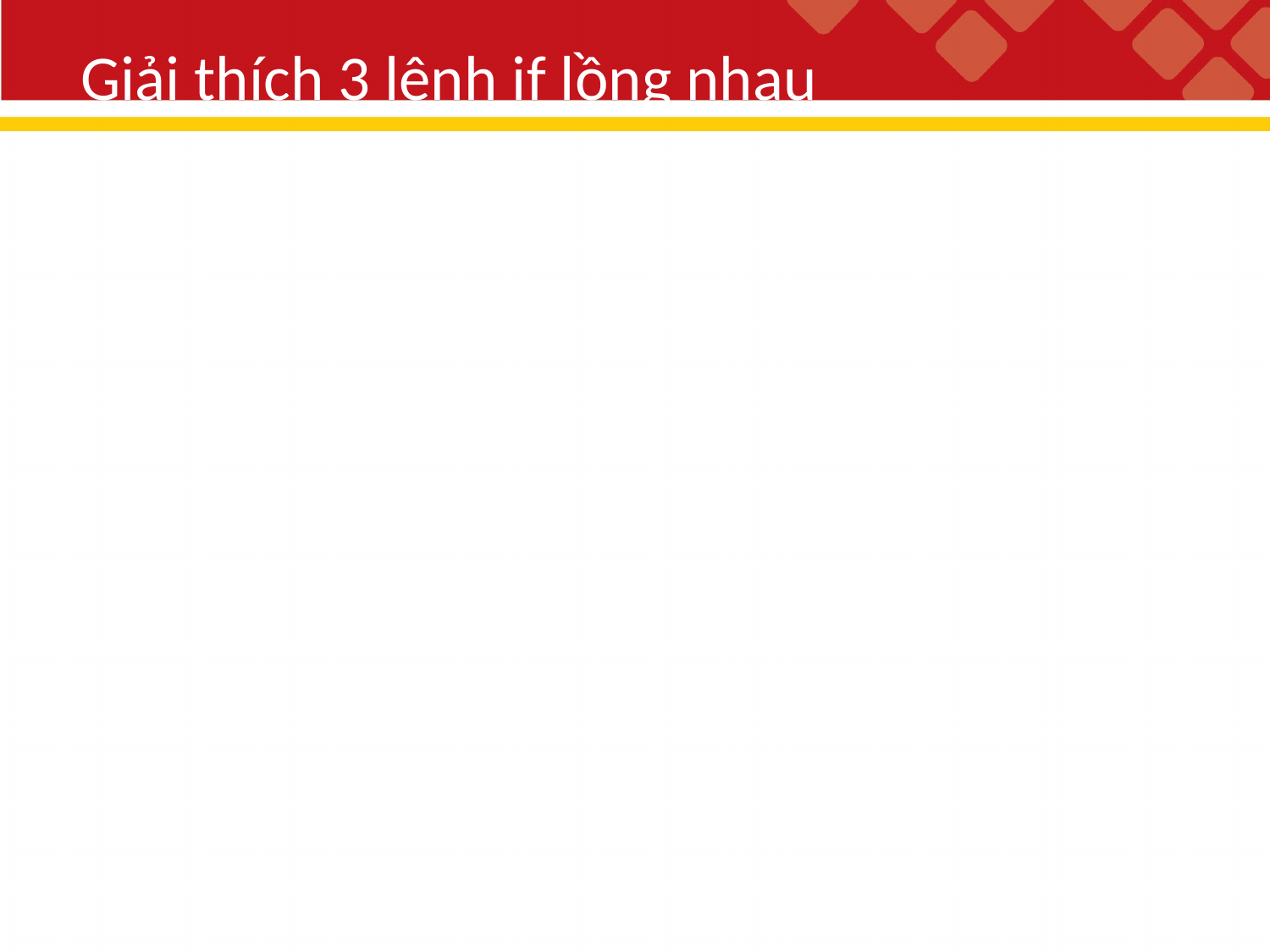

# Giải thích 3 lệnh if lồng nhau